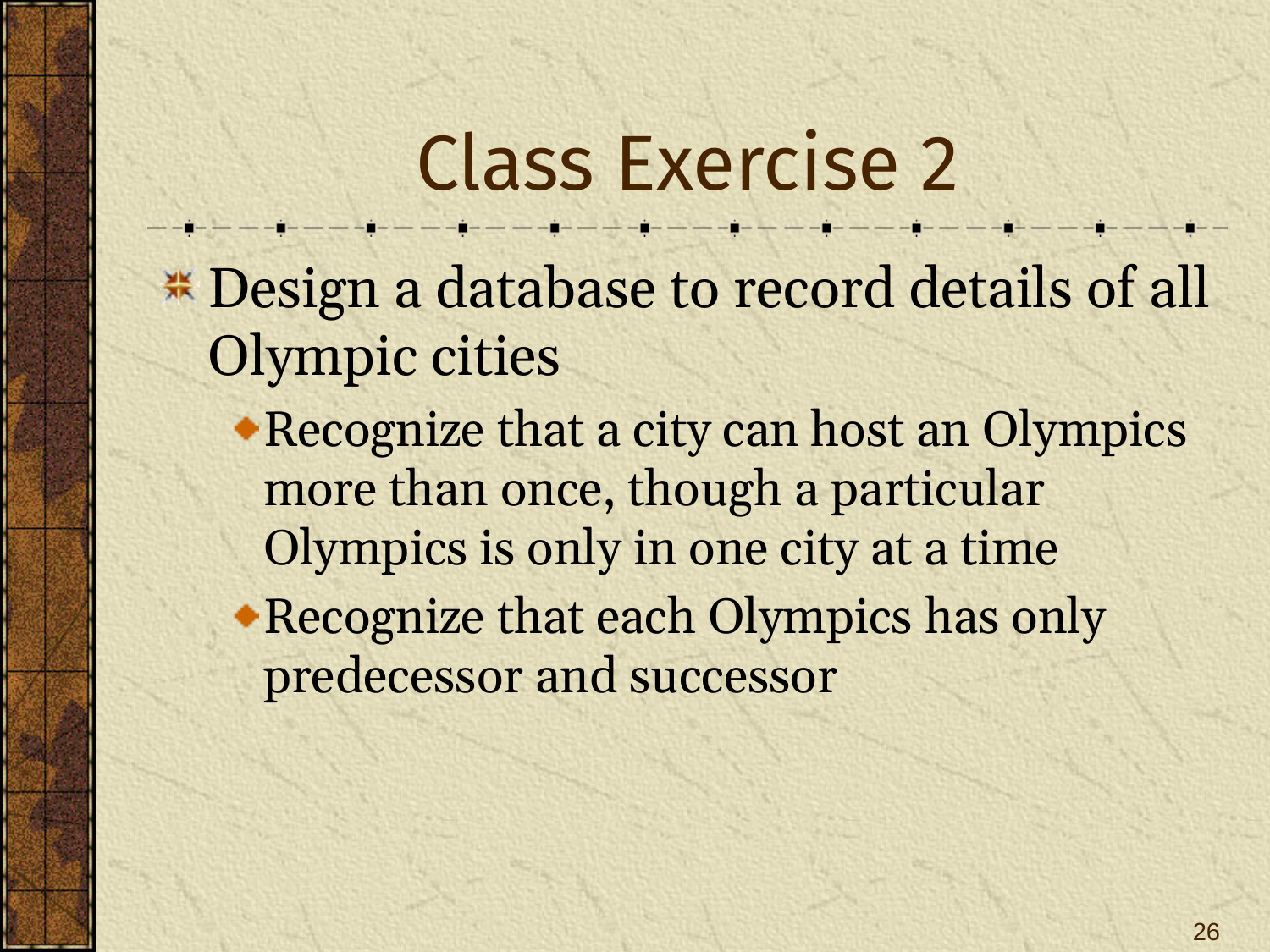

# Class Exercise 2
Design a database to record details of all Olympic cities
Recognize that a city can host an Olympics more than once, though a particular Olympics is only in one city at a time
Recognize that each Olympics has only predecessor and successor
26